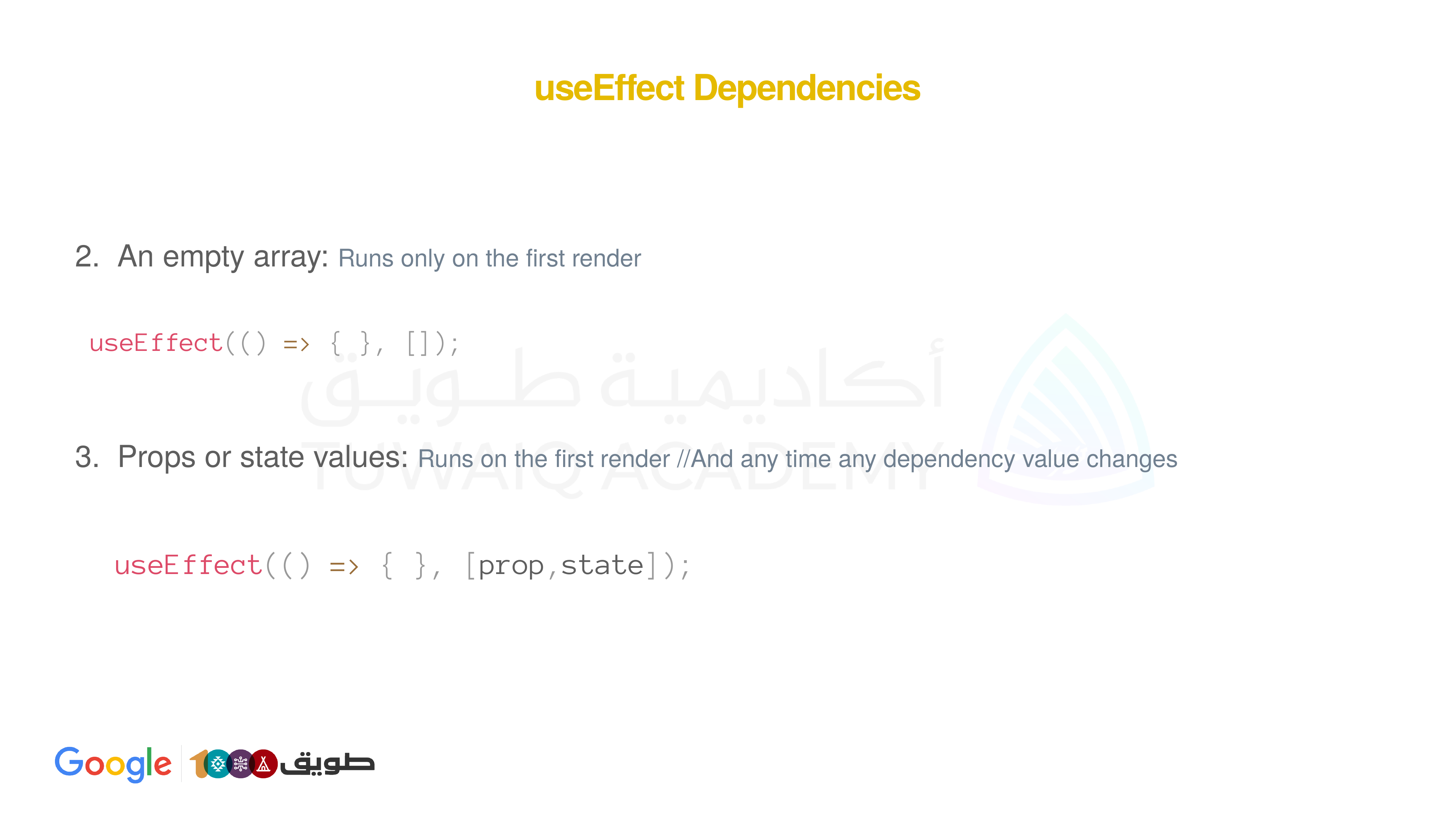

# useEffect Dependencies

2.  An empty array: Runs only on the first render

3.  Props or state values: Runs on the first render //And any time any dependency value changes

useEffect(() => { }, []);
useEffect(() => { }, [prop,state]);